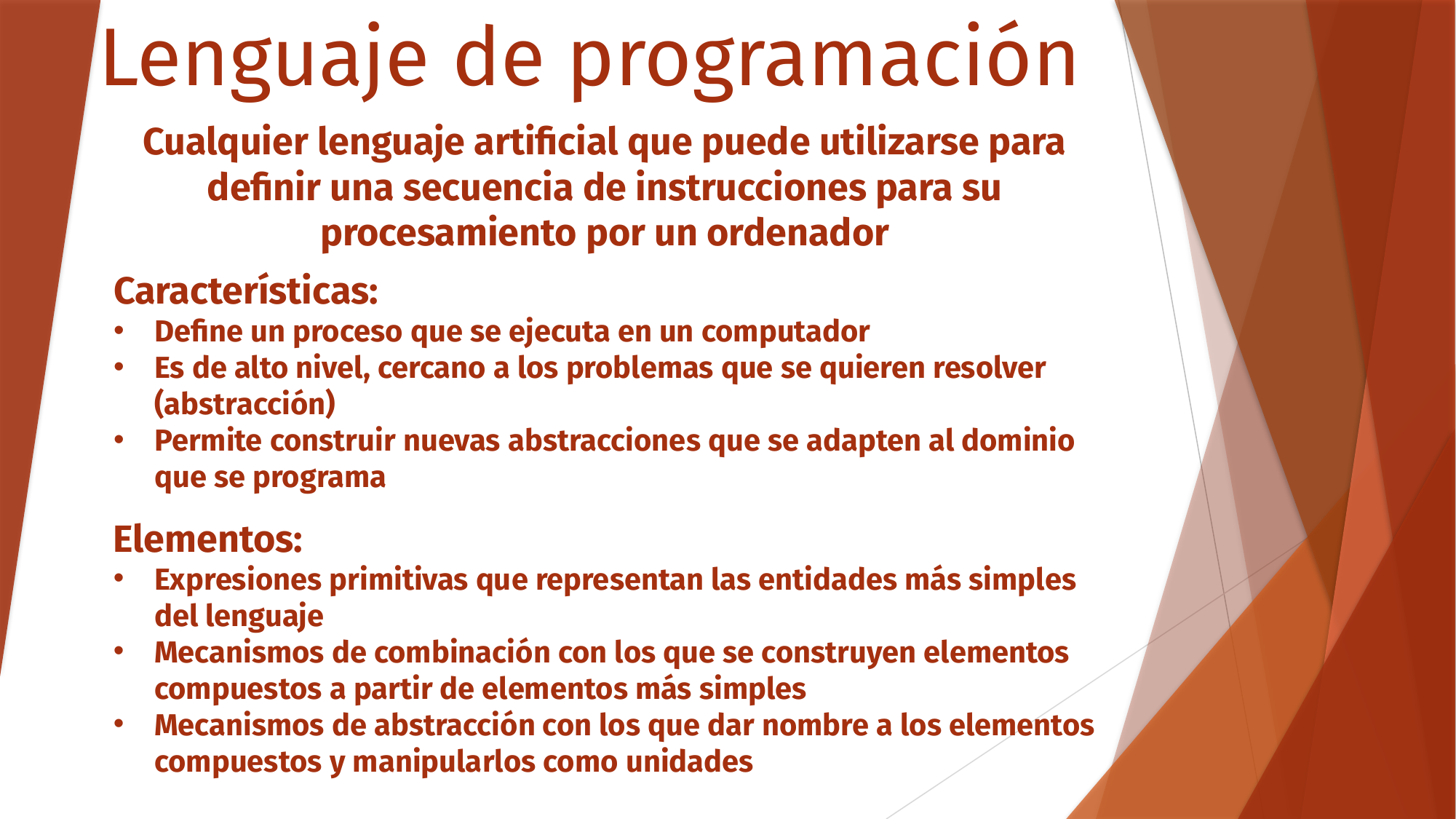

# Lenguaje de programación
Cualquier lenguaje artificial que puede utilizarse para definir una secuencia de instrucciones para su procesamiento por un ordenador
Características:
Define un proceso que se ejecuta en un computador
Es de alto nivel, cercano a los problemas que se quieren resolver (abstracción)
Permite construir nuevas abstracciones que se adapten al dominio que se programa
Elementos:
Expresiones primitivas que representan las entidades más simples del lenguaje
Mecanismos de combinación con los que se construyen elementos compuestos a partir de elementos más simples
Mecanismos de abstracción con los que dar nombre a los elementos compuestos y manipularlos como unidades